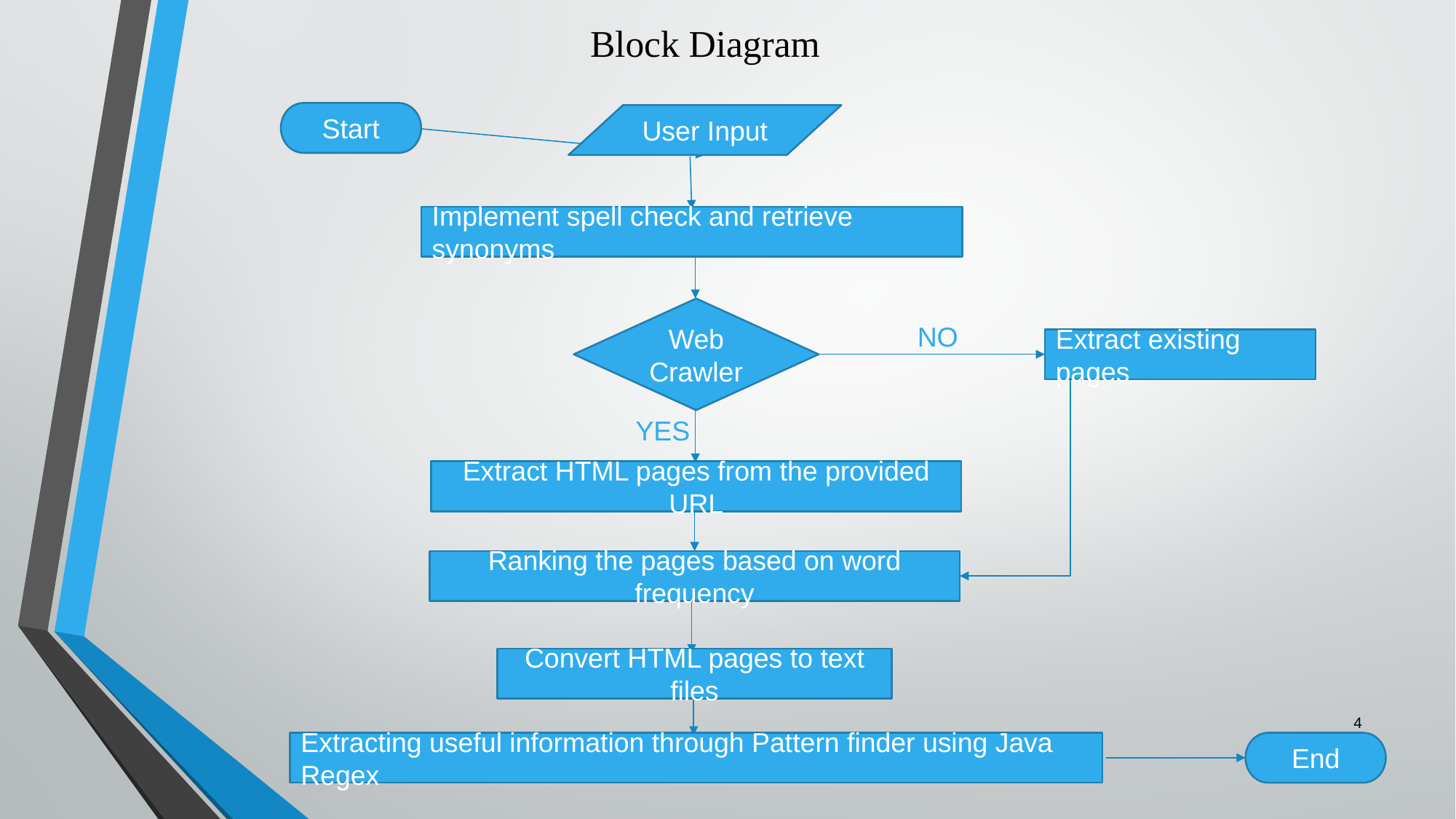

# Block Diagram
Start
User Input
Implement spell check and retrieve synonyms
Web Crawler
NO
Extract existing pages
YES
Extract HTML pages from the provided URL
Ranking the pages based on word frequency
Convert HTML pages to text files
4
Extracting useful information through Pattern finder using Java Regex
End